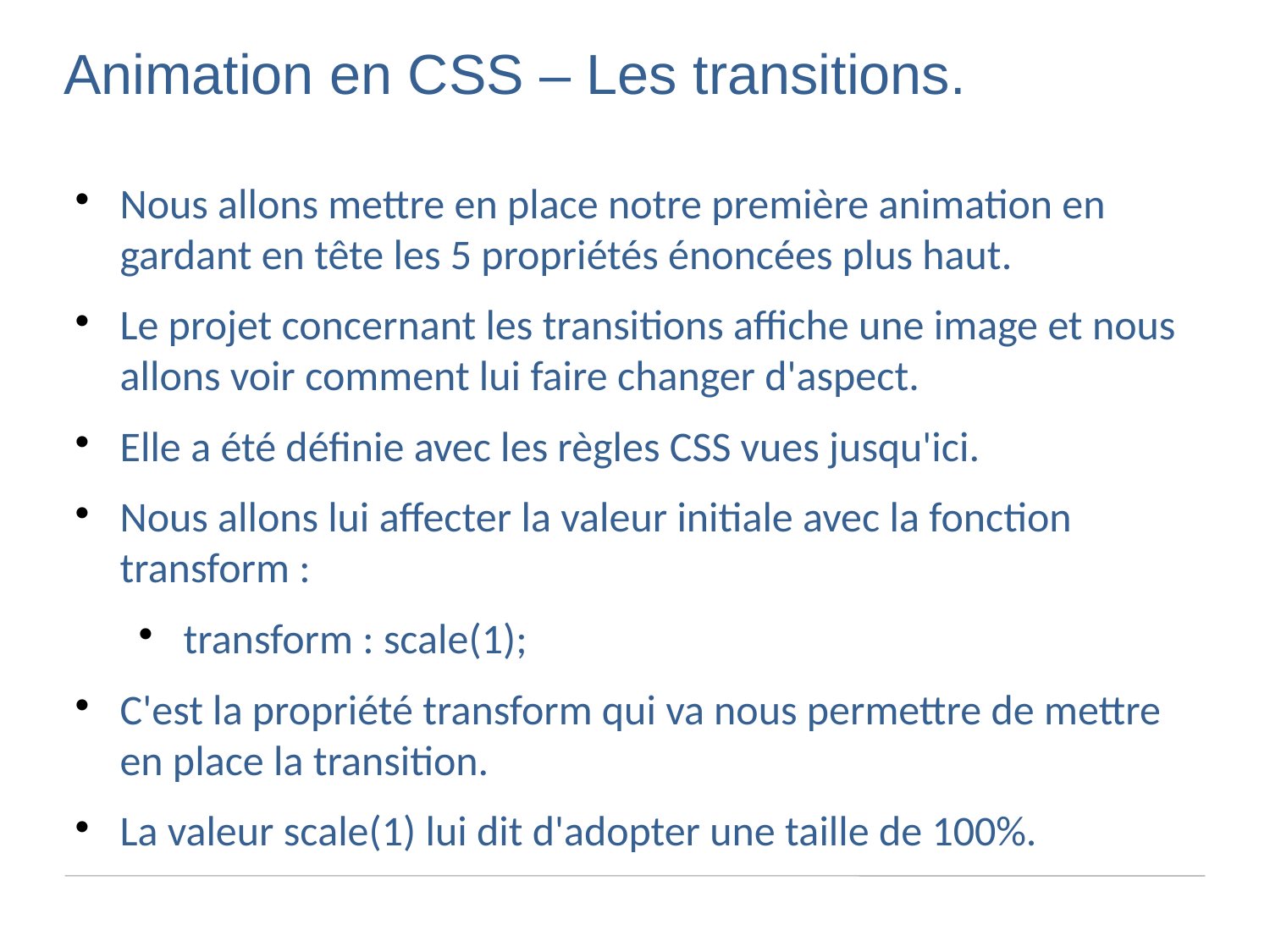

Animation en CSS – Les transitions.
Nous allons mettre en place notre première animation en gardant en tête les 5 propriétés énoncées plus haut.
Le projet concernant les transitions affiche une image et nous allons voir comment lui faire changer d'aspect.
Elle a été définie avec les règles CSS vues jusqu'ici.
Nous allons lui affecter la valeur initiale avec la fonction transform :
transform : scale(1);
C'est la propriété transform qui va nous permettre de mettre en place la transition.
La valeur scale(1) lui dit d'adopter une taille de 100%.